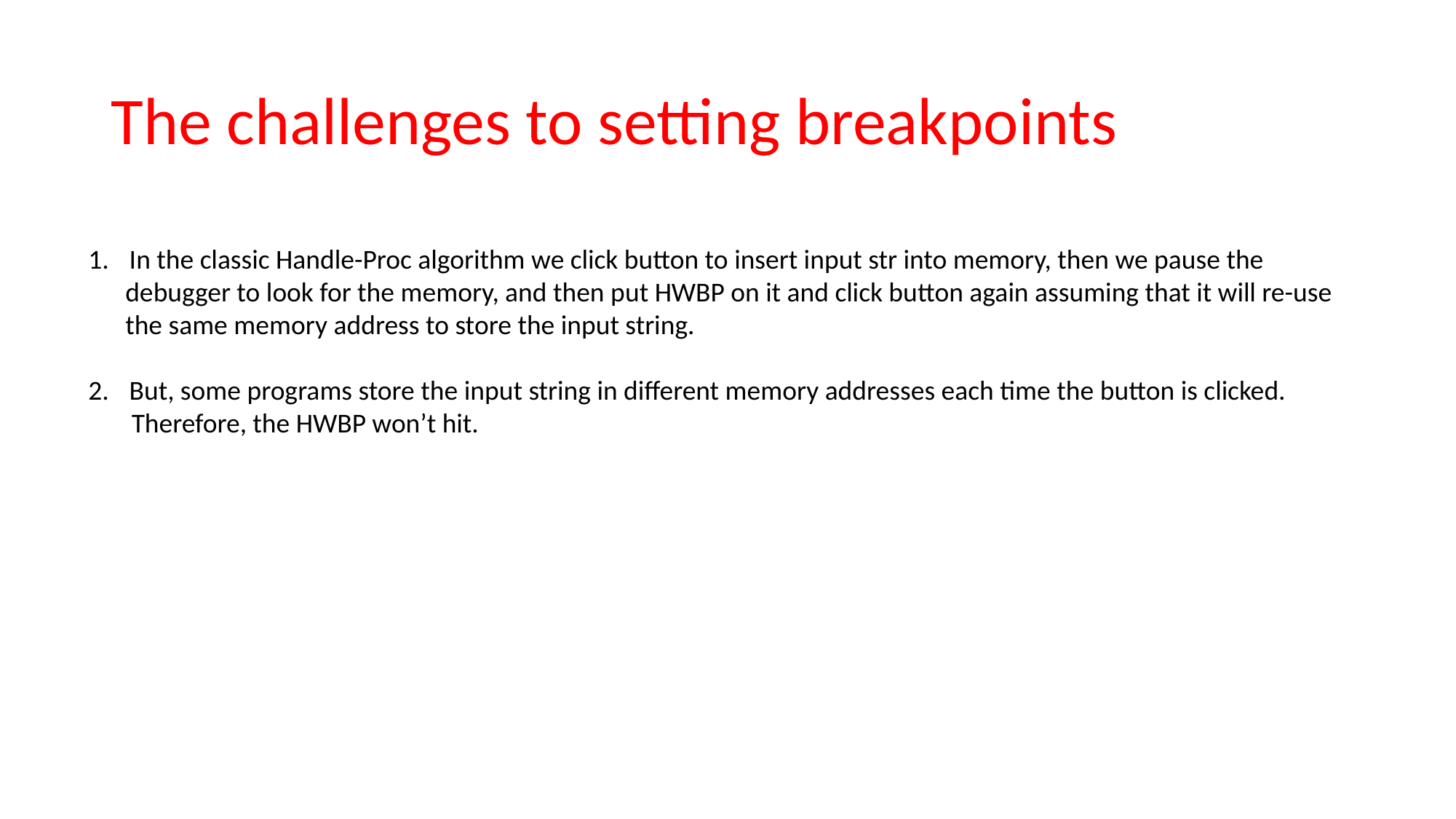

# The challenges to setting breakpoints
In the classic Handle-Proc algorithm we click button to insert input str into memory, then we pause the
      debugger to look for the memory, and then put HWBP on it and click button again assuming that it will re-use
      the same memory address to store the input string.

But, some programs store the input string in different memory addresses each time the button is clicked.
       Therefore, the HWBP won’t hit.